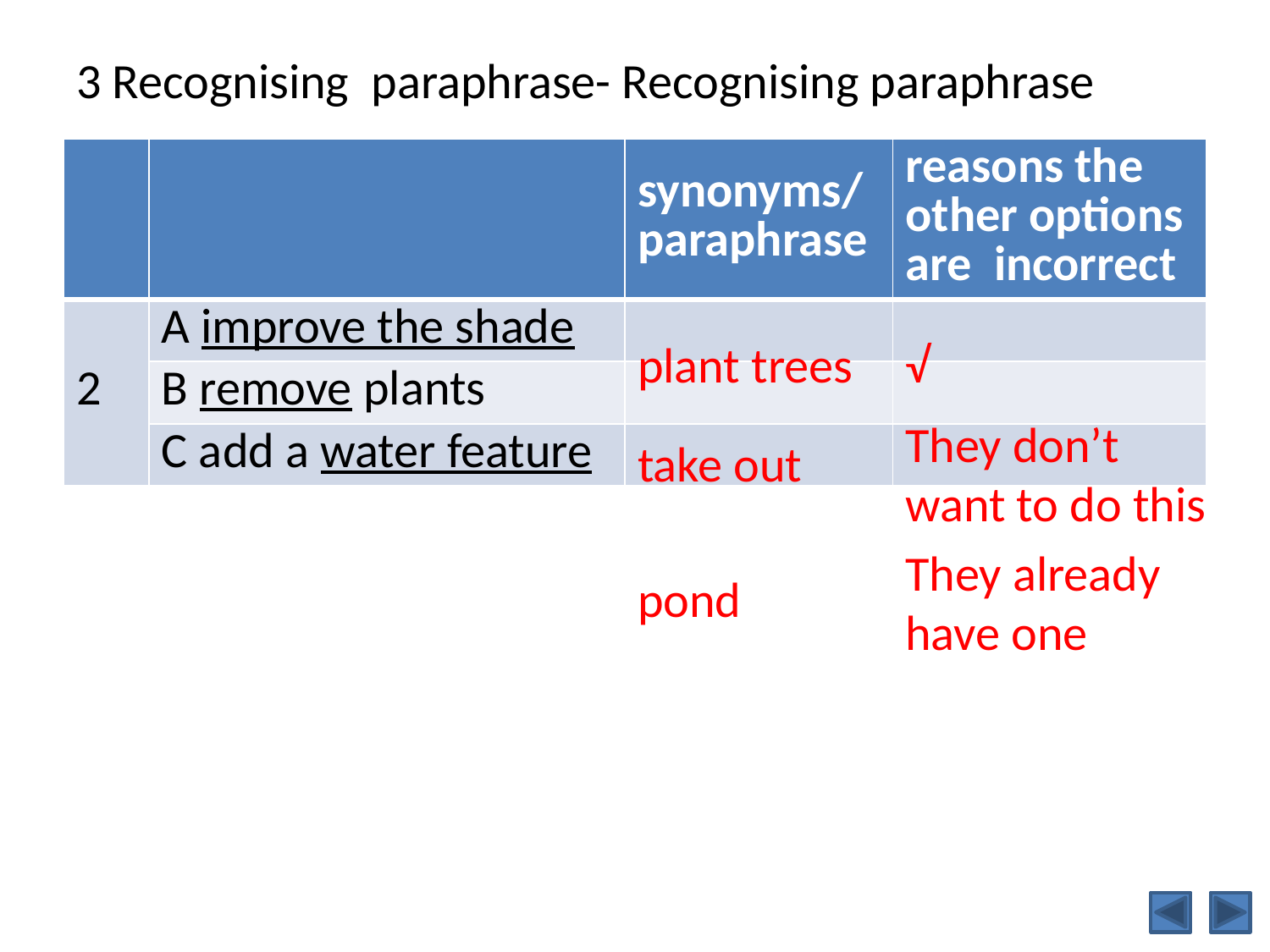

# 3 Recognising  paraphrase- Recognising paraphrase
|  |  | synonyms/paraphrase | reasons the other options are incorrect |
| --- | --- | --- | --- |
| 2 | A improve the shade |  |  |
|  | B remove plants |  |  |
|  | C add a water feature |  |  |
plant trees
√
They don’t want to do this
take out
They already have one
pond